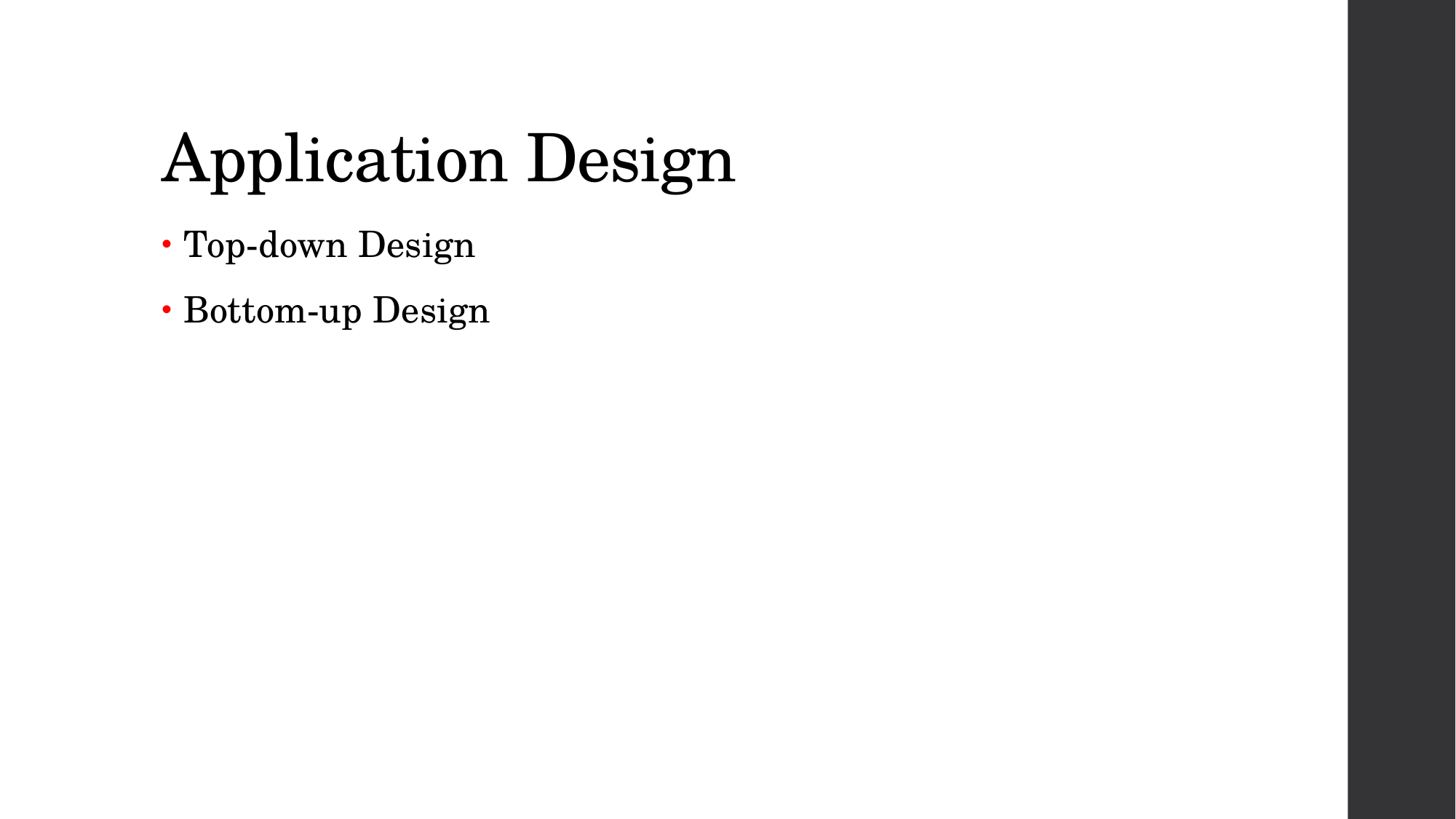

# Application Design
Top-down Design
Bottom-up Design